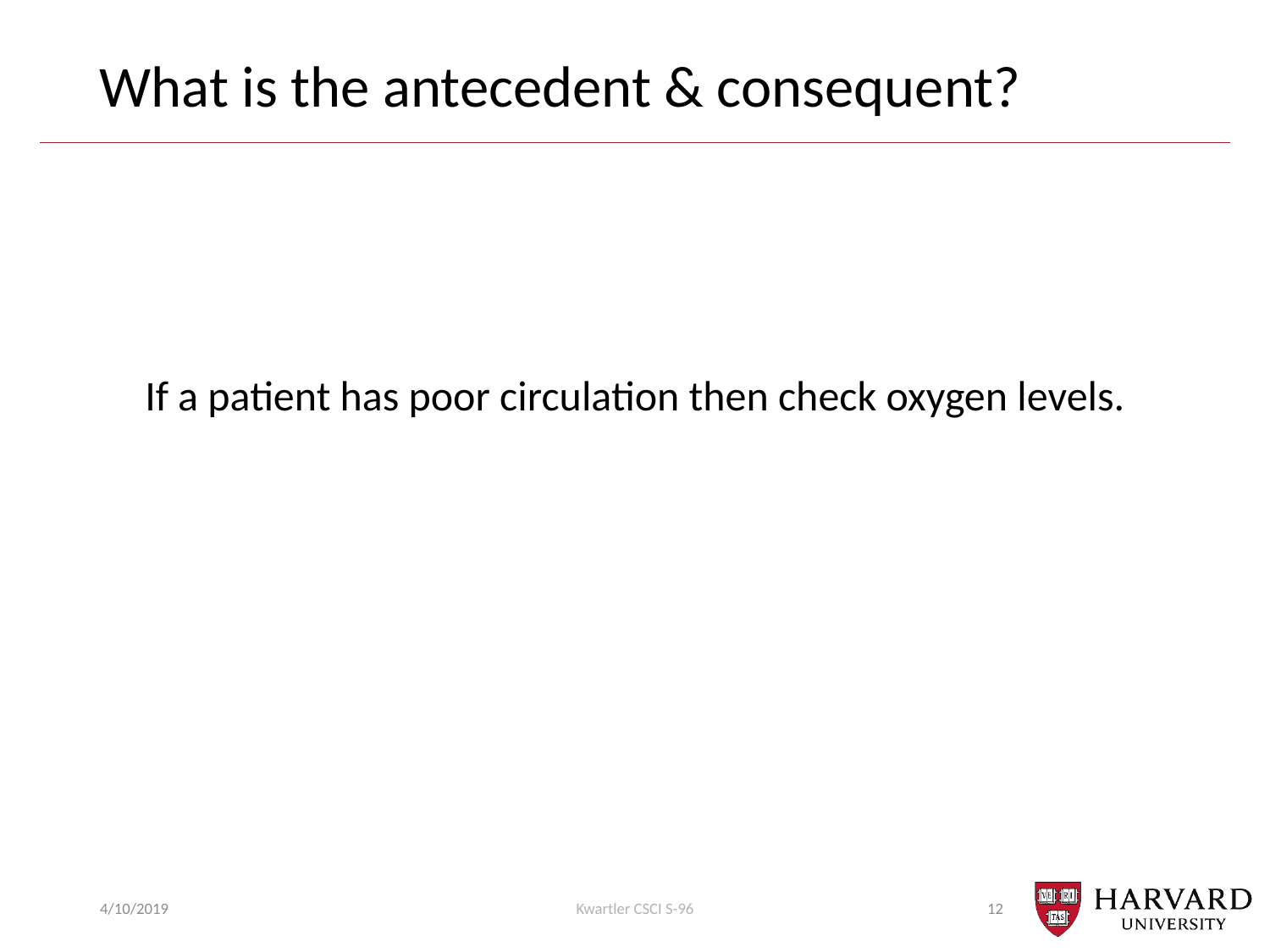

# What is the antecedent & consequent?
If a patient has poor circulation then check oxygen levels.
4/10/2019
Kwartler CSCI S-96
12